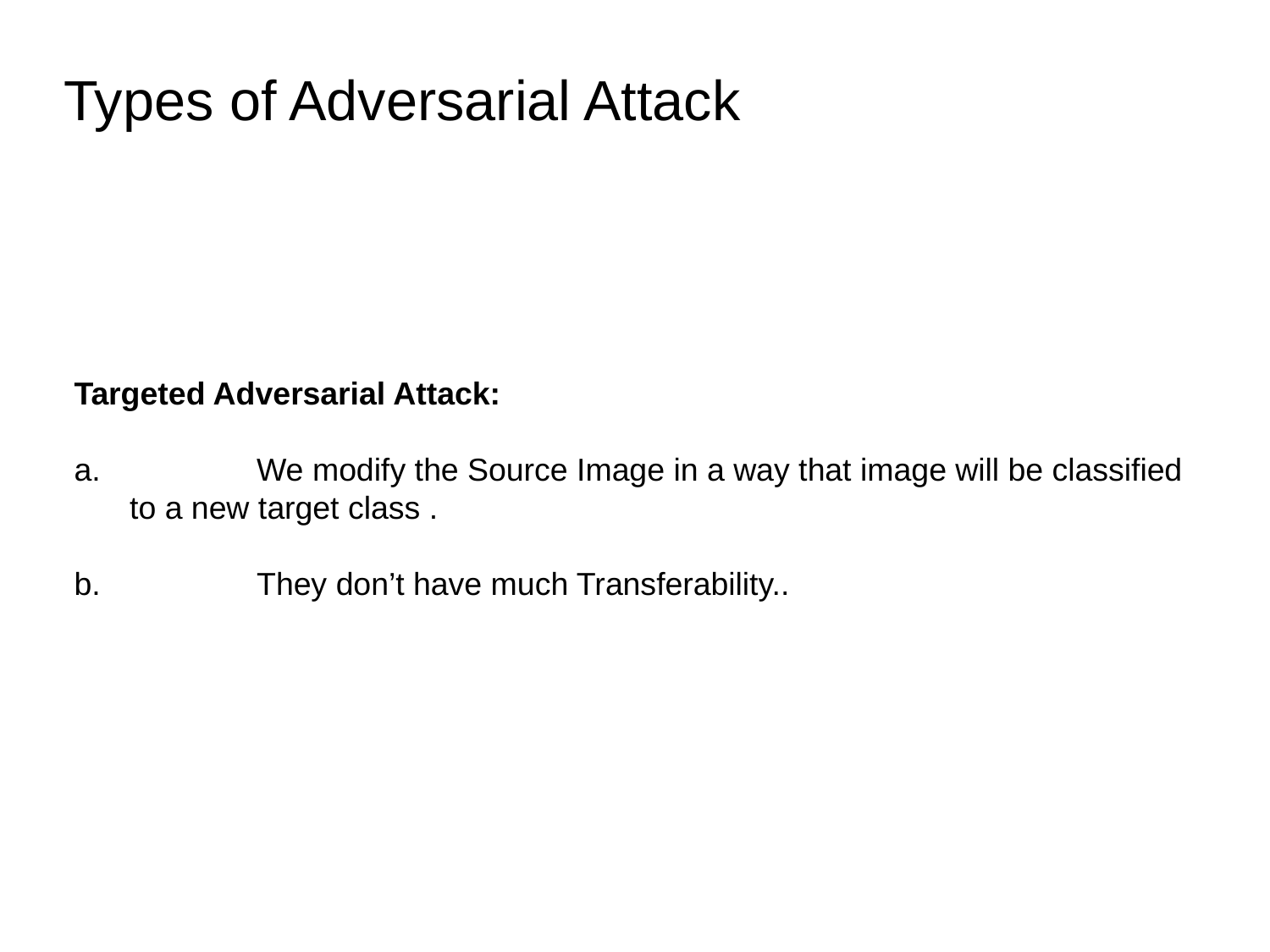

# Types of Adversarial Attack
Targeted Adversarial Attack:

	We modify the Source Image in a way that image will be classified to a new target class .

	They don’t have much Transferability..